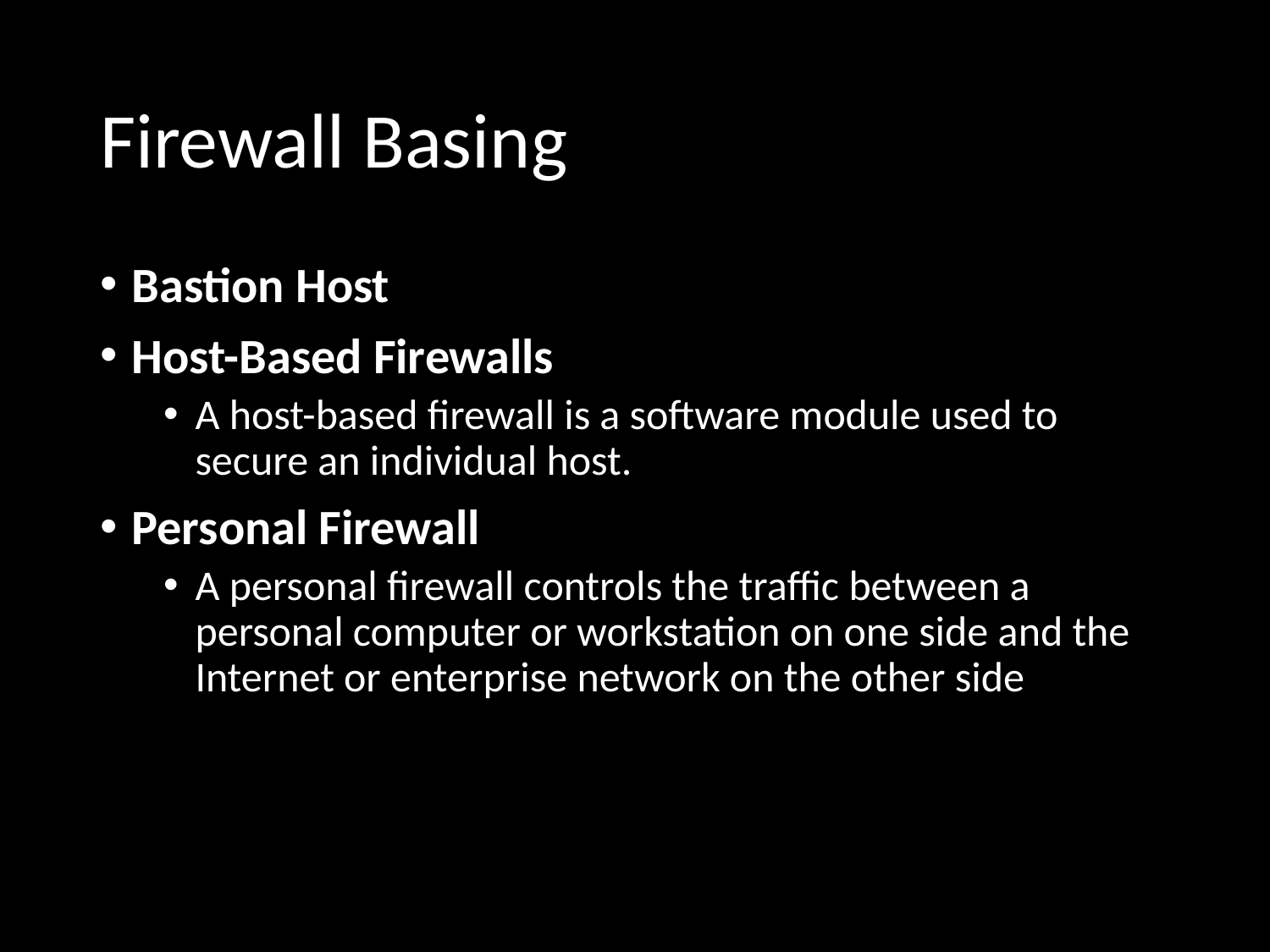

# Firewall Basing
Bastion Host
Host-Based Firewalls
A host-based firewall is a software module used to secure an individual host.
Personal Firewall
A personal firewall controls the traffic between a personal computer or workstation on one side and the Internet or enterprise network on the other side